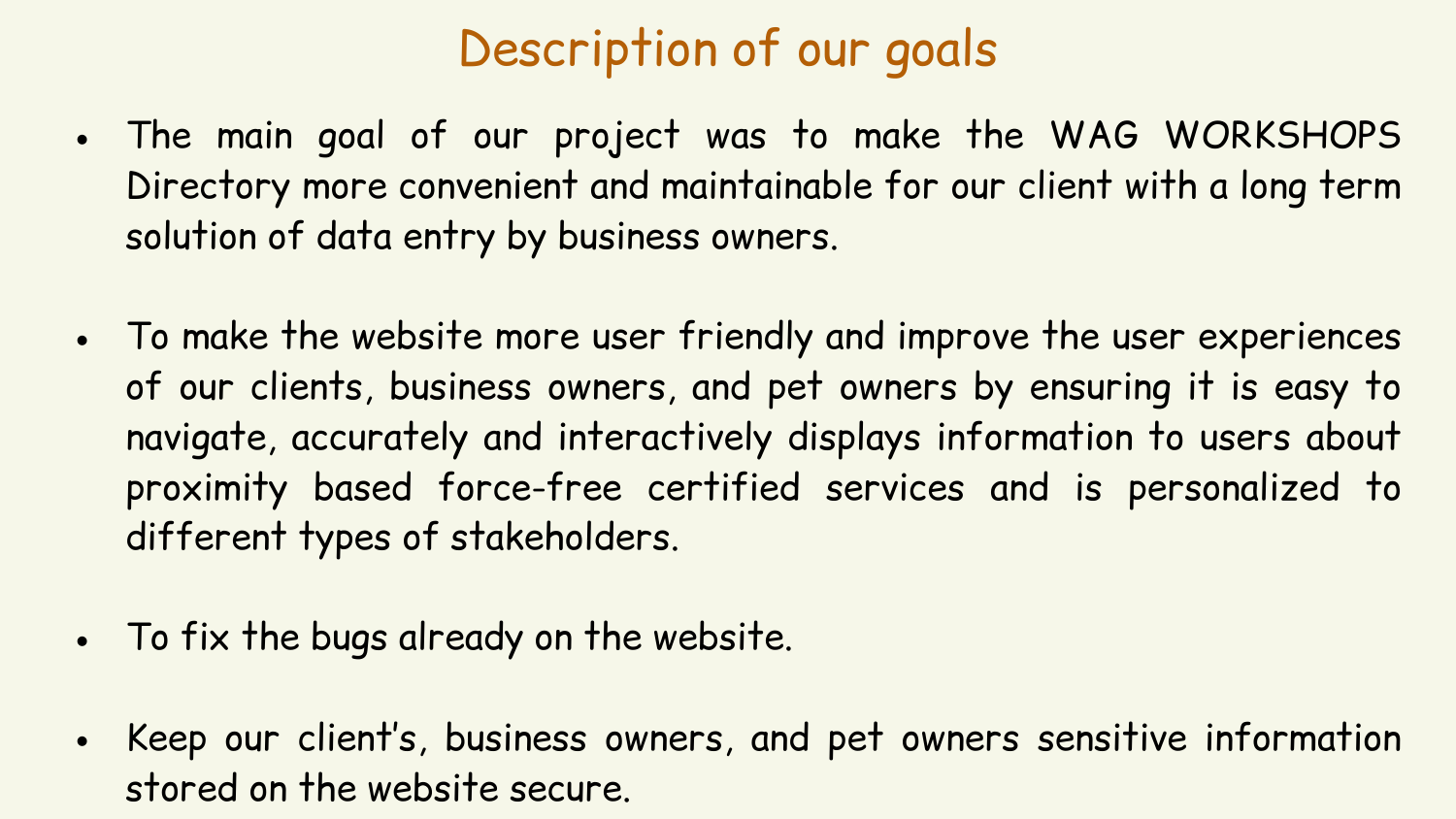

Description of our goals
The main goal of our project was to make the WAG WORKSHOPS Directory more convenient and maintainable for our client with a long term solution of data entry by business owners.

To make the website more user friendly and improve the user experiences of our clients, business owners, and pet owners by ensuring it is easy to navigate, accurately and interactively displays information to users about proximity based force-free certified services and is personalized to different types of stakeholders.

To fix the bugs already on the website.

Keep our client’s, business owners, and pet owners sensitive information stored on the website secure.